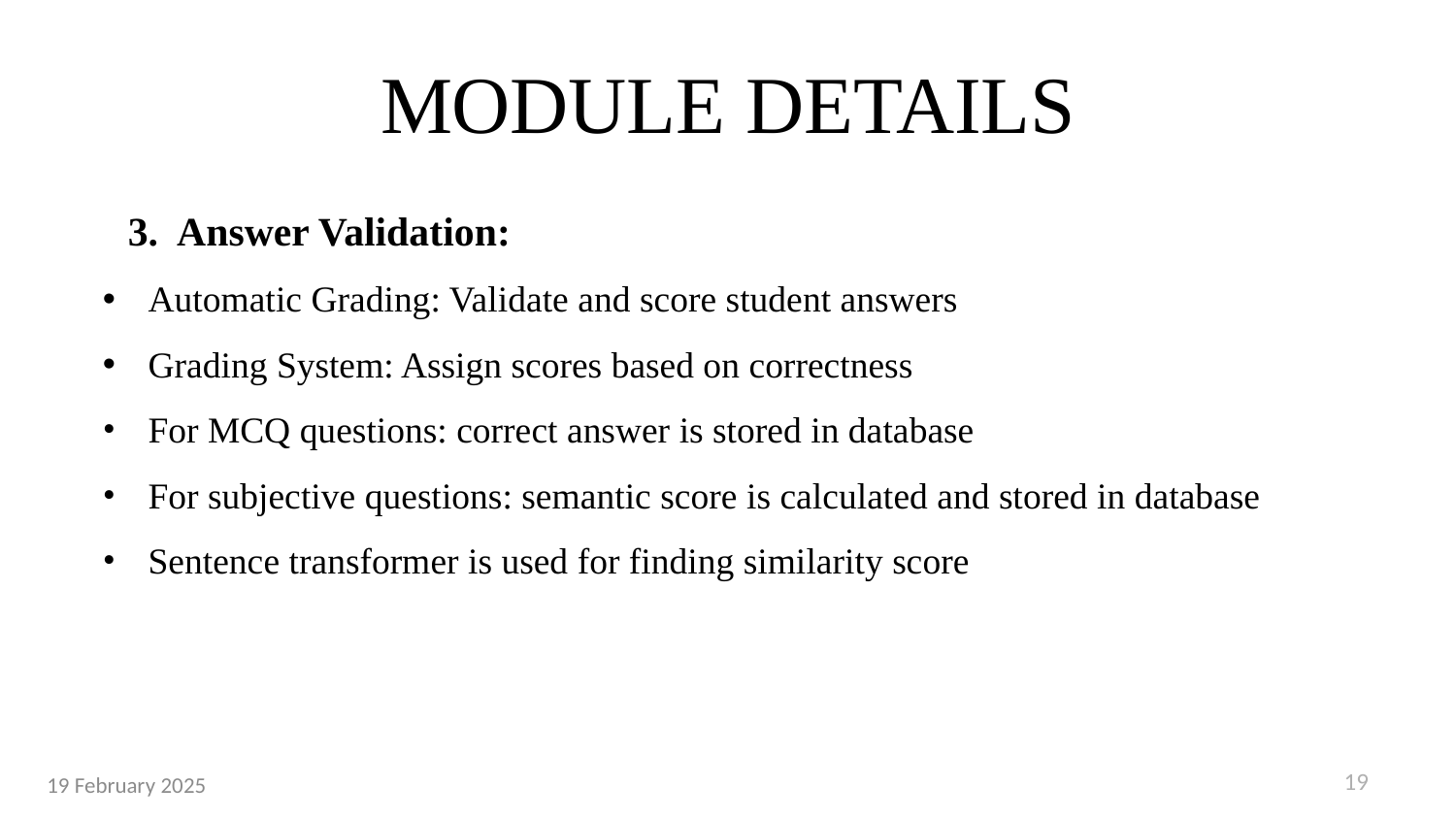

# MODULE DETAILS
3.  Answer Validation:
Automatic Grading: Validate and score student answers
Grading System: Assign scores based on correctness
For MCQ questions: correct answer is stored in database
For subjective questions: semantic score is calculated and stored in database
Sentence transformer is used for finding similarity score

19

19 February 2025